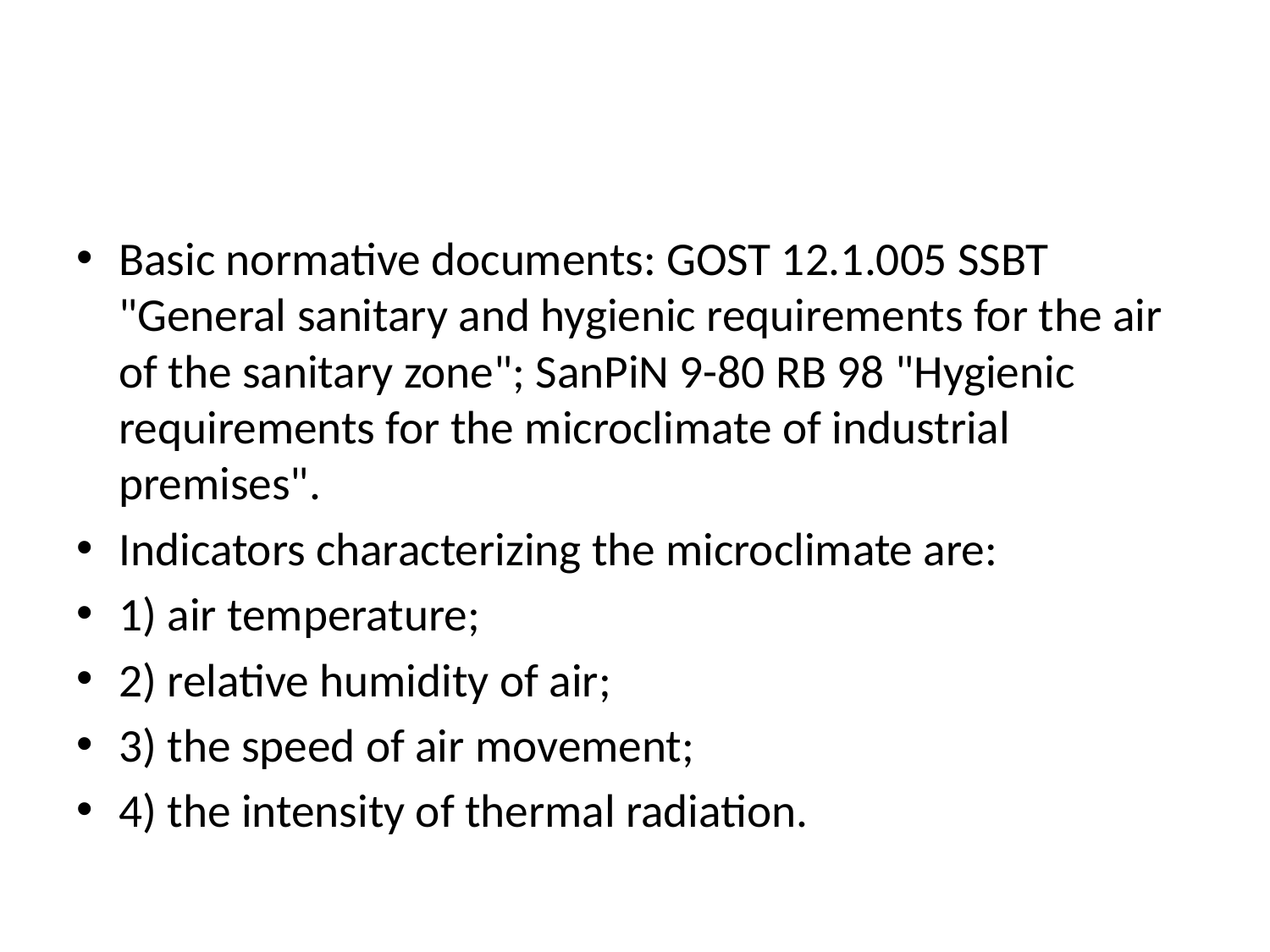

#
Basic normative documents: GOST 12.1.005 SSBT "General sanitary and hygienic requirements for the air of the sanitary zone"; SanPiN 9-80 RB 98 "Hygienic requirements for the microclimate of industrial premises".
Indicators characterizing the microclimate are:
1) air temperature;
2) relative humidity of air;
3) the speed of air movement;
4) the intensity of thermal radiation.